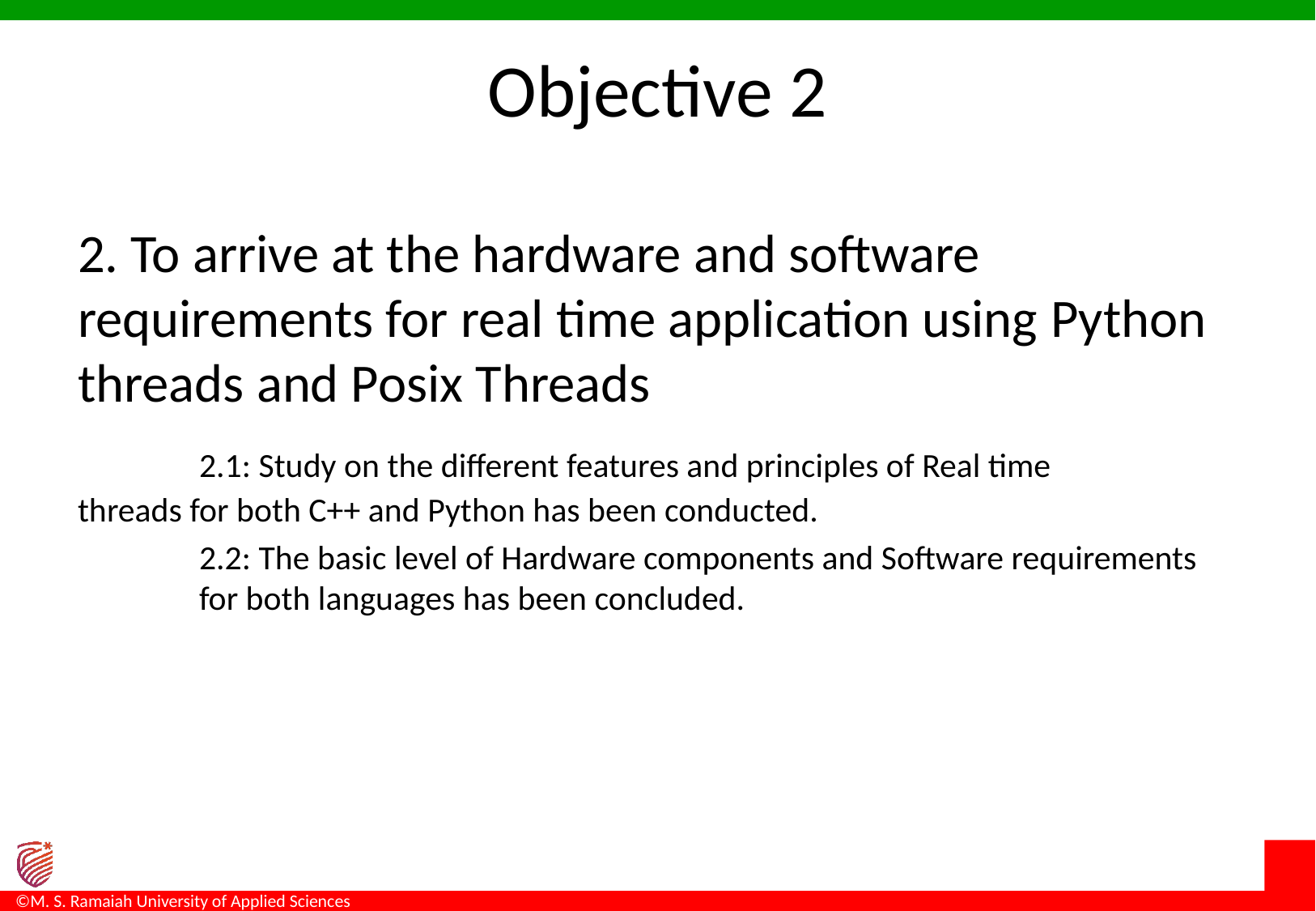

# Objective 2
2. To arrive at the hardware and software requirements for real time application using Python threads and Posix Threads
	2.1: Study on the different features and principles of Real time 	threads for both C++ and Python has been conducted.
	2.2: The basic level of Hardware components and Software requirements 	for both languages has been concluded.